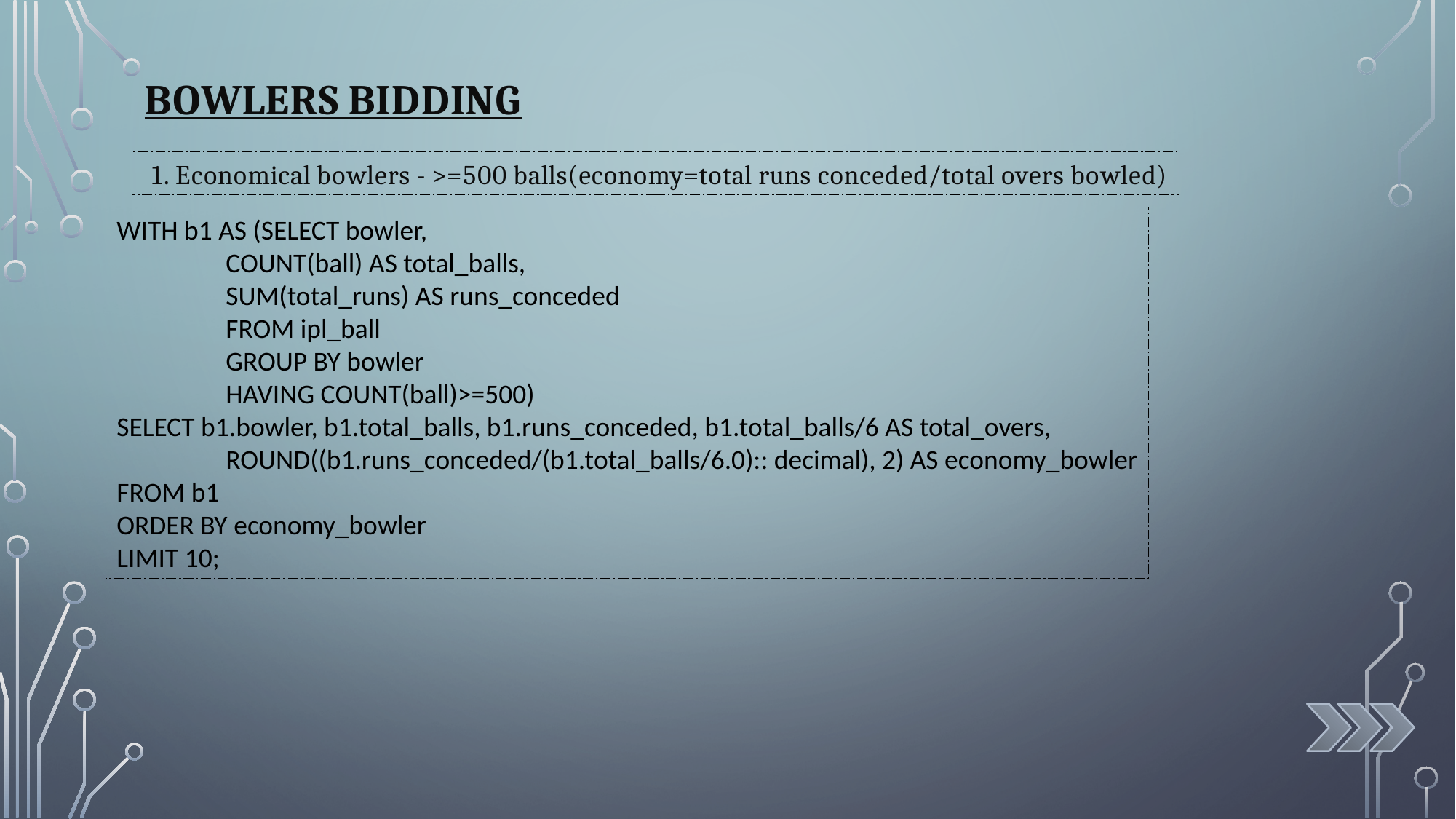

BOWLERS BIDDING
 1. Economical bowlers - >=500 balls(economy=total runs conceded/total overs bowled)
WITH b1 AS (SELECT bowler,
	COUNT(ball) AS total_balls,
	SUM(total_runs) AS runs_conceded
	FROM ipl_ball
	GROUP BY bowler
	HAVING COUNT(ball)>=500)
SELECT b1.bowler, b1.total_balls, b1.runs_conceded, b1.total_balls/6 AS total_overs,
	ROUND((b1.runs_conceded/(b1.total_balls/6.0):: decimal), 2) AS economy_bowler
FROM b1
ORDER BY economy_bowler
LIMIT 10;